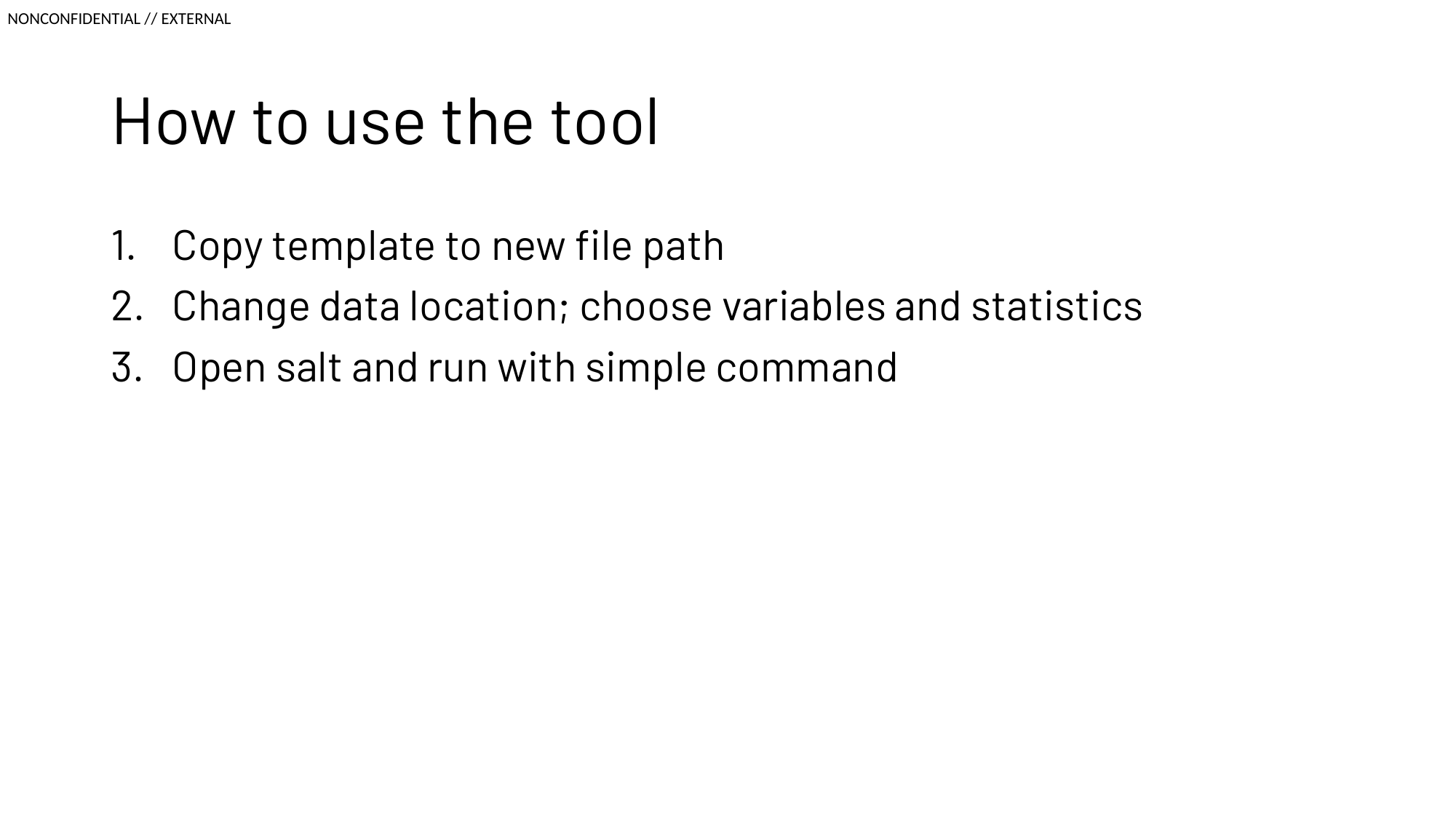

# How to use the tool
Copy template to new file path
Change data location; choose variables and statistics
Open salt and run with simple command